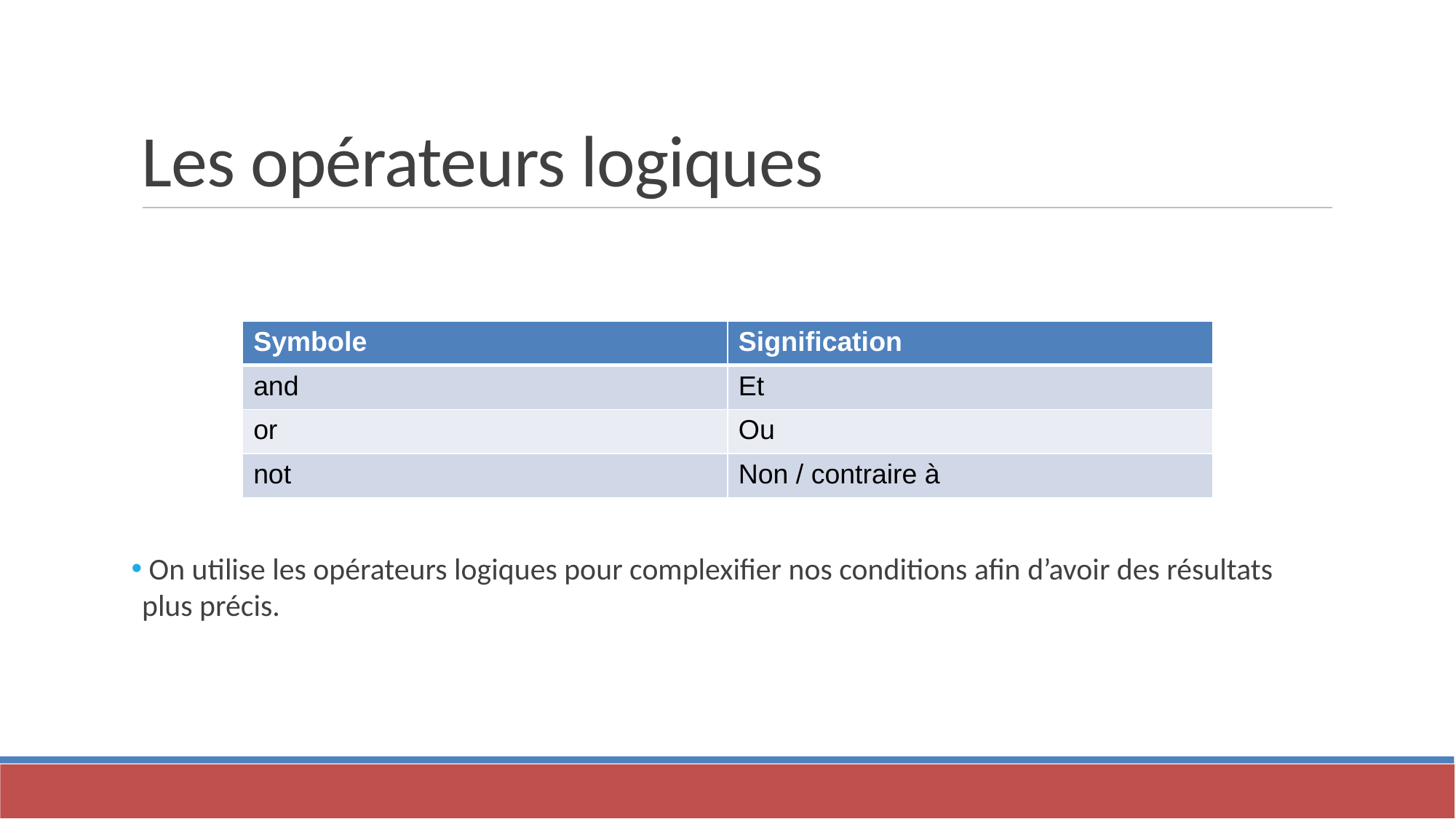

Les opérateurs logiques

 On utilise les opérateurs logiques pour complexifier nos conditions afin d’avoir des résultats plus précis.

| Symbole | Signification |
| --- | --- |
| and | Et |
| or | Ou |
| not | Non / contraire à |